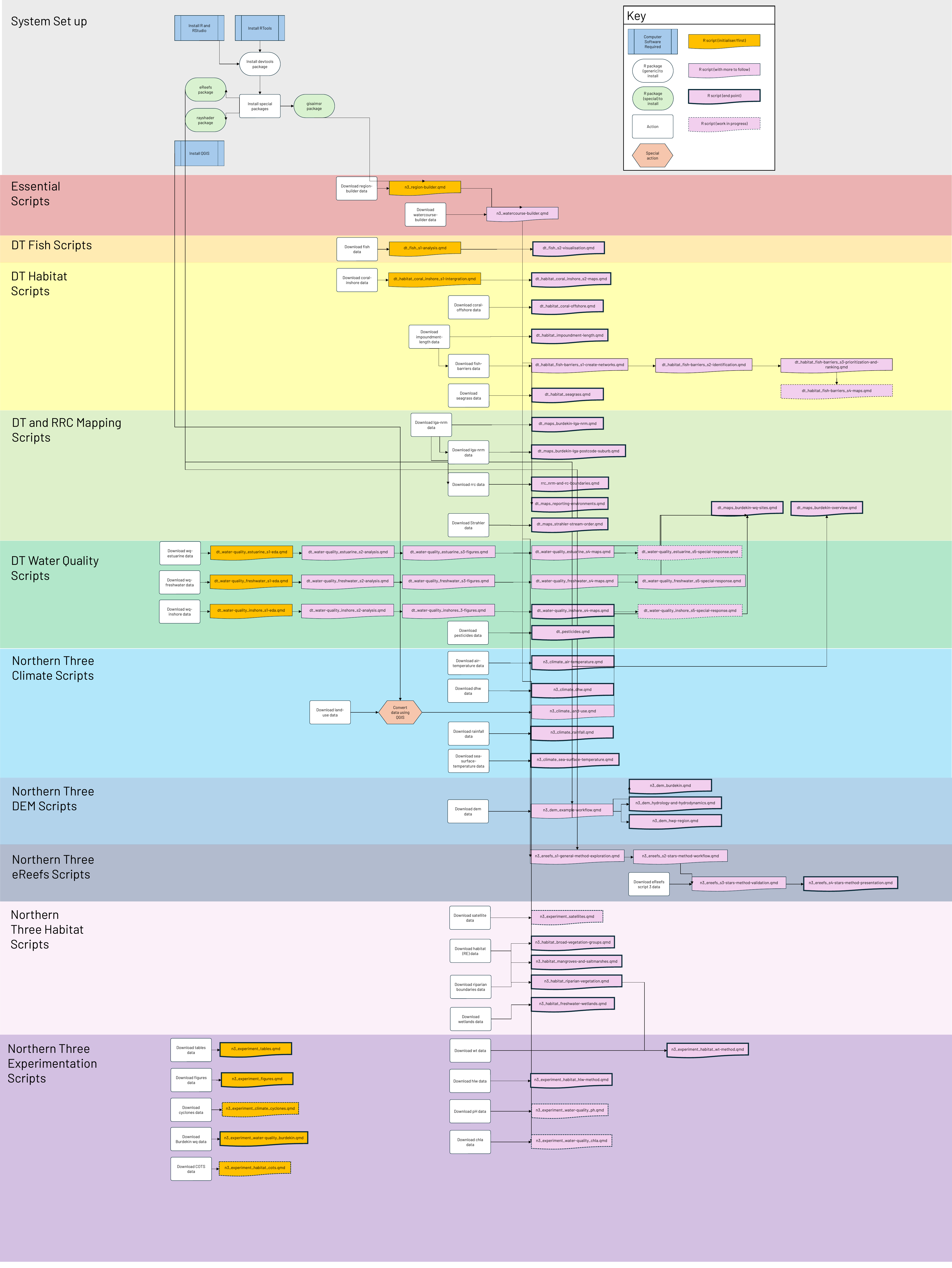

Key
System Set up
Install R and RStudio
Install RTools
Computer Software Required
R script (initialiser/first)
Install devtools package
R package (generic) to install
R script (with more to follow)
eReefs package
R package (special) to install
R script (end point)
gisaimsr package
Install special packages
R script, and end point
rayshader package
Action
R script (work in progress)
Install QGIS
Special action

Essential Scripts
Download region-builder data
n3_region-builder.qmd
Download watercourse-builder data
n3_watercourse-builder.qmd
DT Fish Scripts

Download fish data
dt_fish_s2-visualisation.qmd
dt_fish_s1-analysis.qmd

DT Habitat Scripts
Download coral-inshore data
dt_habitat_coral_inshore_s1-intergration.qmd
dt_habitat_coral_inshore_s2-maps.qmd
Download coral-offshore data
dt_habitat_coral-offshore.qmd
Download impoundment-length data
dt_habitat_impoundment-length.qmd
Download fish-barriers data
dt_habitat_fish-barriers_s1-create-networks.qmd
Download seagrass data
dt_habitat_seagrass.qmd

DT and RRC Mapping Scripts
Download lga-nrm data
dt_maps_burdekin-lga-nrm.qmd
Download lga-nrm data
dt_maps_burdekin-lga-postcode-suburb.qmd
Download rrc data
rrc_nrm-and-rc-boundaries.qmd
dt_maps_reporting-environments.qmd
dt_maps_burdekin-wq-sites.qmd
dt_maps_burdekin-overview.qmd
Download Strahler data
dt_maps_strahler-stream-order.qmd

Download wq- estuarine data
dt_water-quality_estuarine_s5-special-response.qmd
dt_water-quality_estuarine_s4-maps.qmd
dt_water-quality_estuarine_s2-analysis.qmd
dt_water-quality_estuarine_s3-figures.qmd
dt_water-quality_estuarine_s1-eda.qmd
DT Water Quality Scripts
Download wq- freshwater data
dt_water-quality_freshwater_s5-special-response.qmd
dt_water-quality_freshwater_s4-maps.qmd
dt_water-quality_freshwater_s2-analysis.qmd
dt_water-quality_freshwater_s3-figures.qmd
dt_water-quality_freshwater_s1-eda.qmd
Download wq- inshore data
dt_water-quality_inshore_s2-analysis.qmd
dt_water-quality_inshores_3-figures.qmd
dt_water-quality_inshore_s1-eda.qmd
dt_water-quality_inshore_s5-special-response.qmd
dt_water-quality_inshore_s4-maps.qmd
Download pesticides data
dt_pesticides.qmd

Northern Three Climate Scripts
Download air-temperature data
n3_climate_air-temperature.qmd
Download dhw data
n3_climate_dhw.qmd
Convert data using QGIS
Download land-use data
n3_climate_land-use.qmd
Download rainfall data
n3_climate_rainfall.qmd
Download sea-surface-temperature data
n3_climate_sea-surface-temperature.qmd

n3_dem_burdekin.qmd
Northern Three DEM Scripts
n3_dem_hydrology-and-hydrodynamics.qmd
Download dem data
n3_dem_example-workflow.qmd
n3_dem_hwp-region.qmd

n3_ereefs_s2-stars-method-workflow.qmd
Northern Three eReefs Scripts
n3_ereefs_s1-general-method-exploration.qmd
Download eReefs script 3 data
n3_ereefs_s4-stars-method-presentation.qmd
n3_ereefs_s3-stars-method-validation.qmd

Northern Three Habitat Scripts
Download satellite data
n3_experiment_satellites.qmd
n3_habitat_broad-vegetation-groups.qmd
Download habitat (RE) data
n3_habitat_mangroves-and-saltmarshes.qmd
n3_habitat_riparian-vegetation.qmd
Download riparian boundaries data
n3_habitat_freshwater-wetlands.qmd
Download wetlands data

Download tables data
Northern Three Experimentation Scripts
n3_experiment_tables.qmd
n3_experiment_figures.qmd
Download cyclones data
Download pH data
n3_experiment_climate_cyclones.qmd
n3_experiment_water-quality_ph.qmd
Download COTS data
n3_experiment_habitat_cots.qmd
dt_habitat_fish-barriers_s2-identification.qmd
dt_habitat_fish-barriers_s3-prioritization-and-ranking.qmd
dt_habitat_fish-barriers_s4-maps.qmd
Download wt data
n3_experiment_habitat_wt-method.qmd
Download figures data
Download hlw data
n3_experiment_habitat_hlw-method.qmd
Download Burdekin wq data
Download chla data
n3_experiment_water-quality_burdekin.qmd
n3_experiment_water-quality_chla.qmd